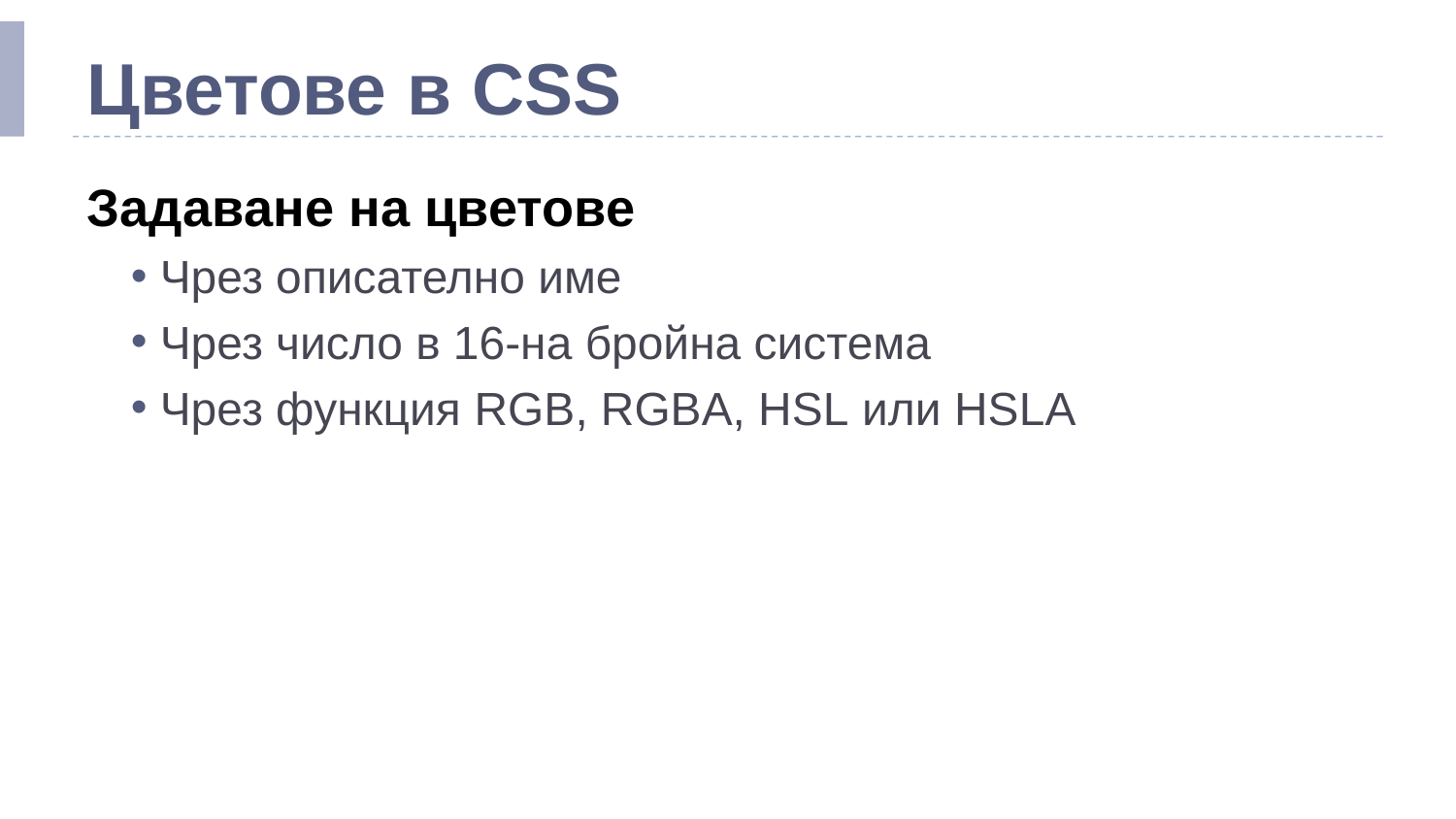

# Цветове в CSS
Задаване на цветове
Чрез описателно име
Чрез число в 16-на бройна система
Чрез функция RGB, RGBA, HSL или HSLA